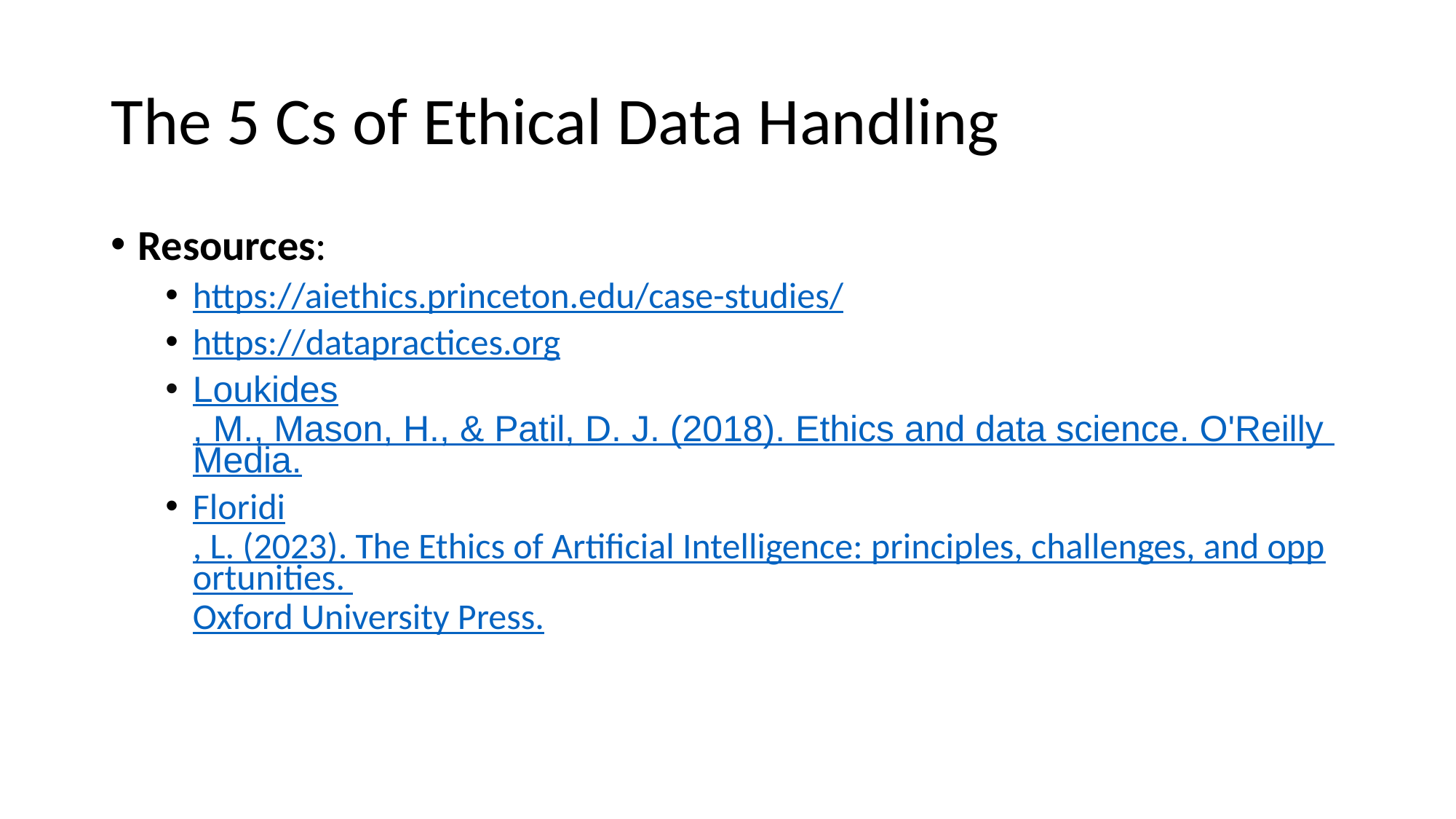

# The 5 Cs of Ethical Data Handling
Resources:
https://aiethics.princeton.edu/case-studies/
https://datapractices.org
Loukides, M., Mason, H., & Patil, D. J. (2018). Ethics and data science. O'Reilly Media.
Floridi, L. (2023). The Ethics of Artificial Intelligence: principles, challenges, and opportunities. Oxford University Press.